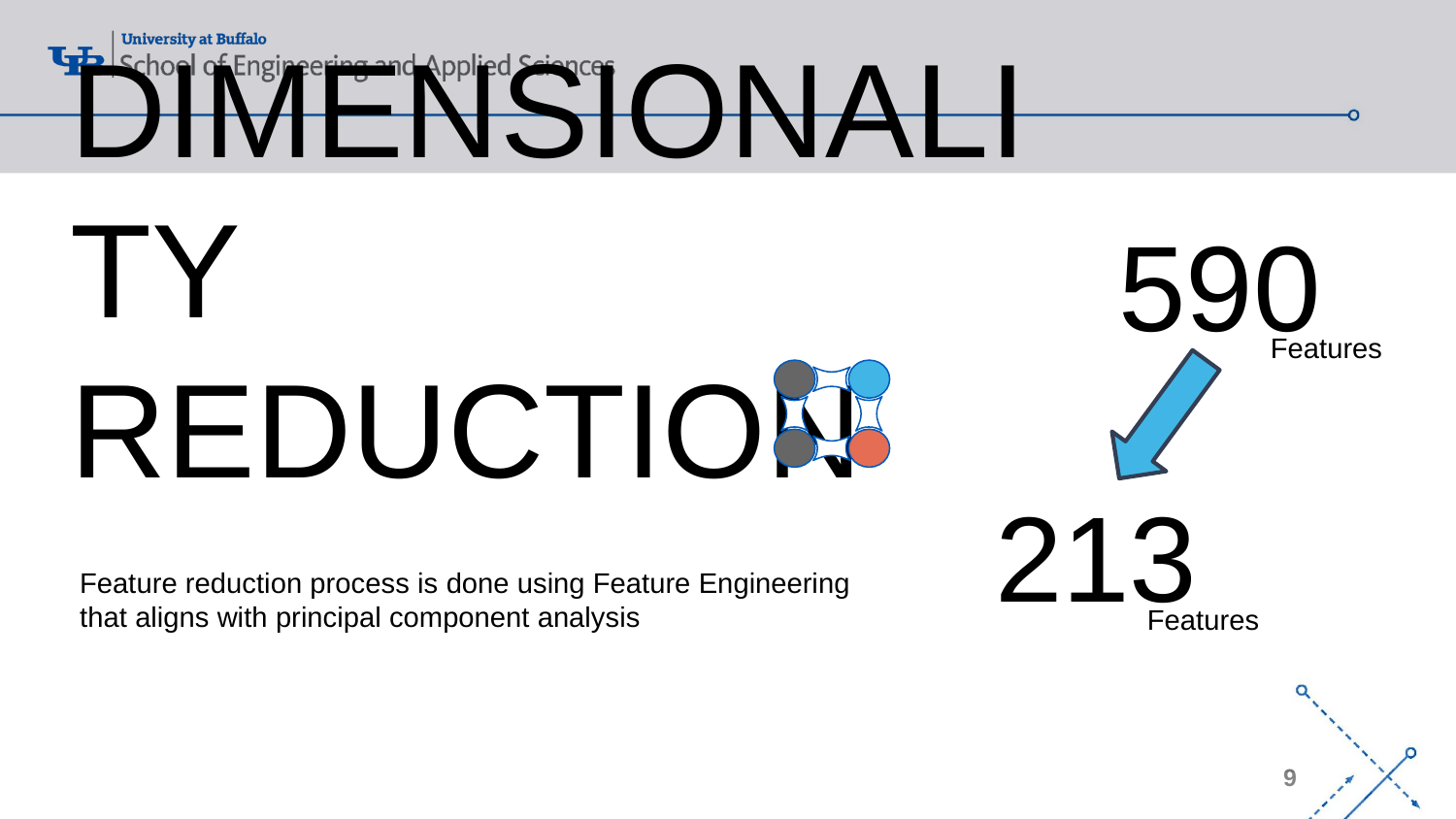

DIMENSIONALITY REDUCTION
590
Features

213
Feature reduction process is done using Feature Engineering that aligns with principal component analysis
Features